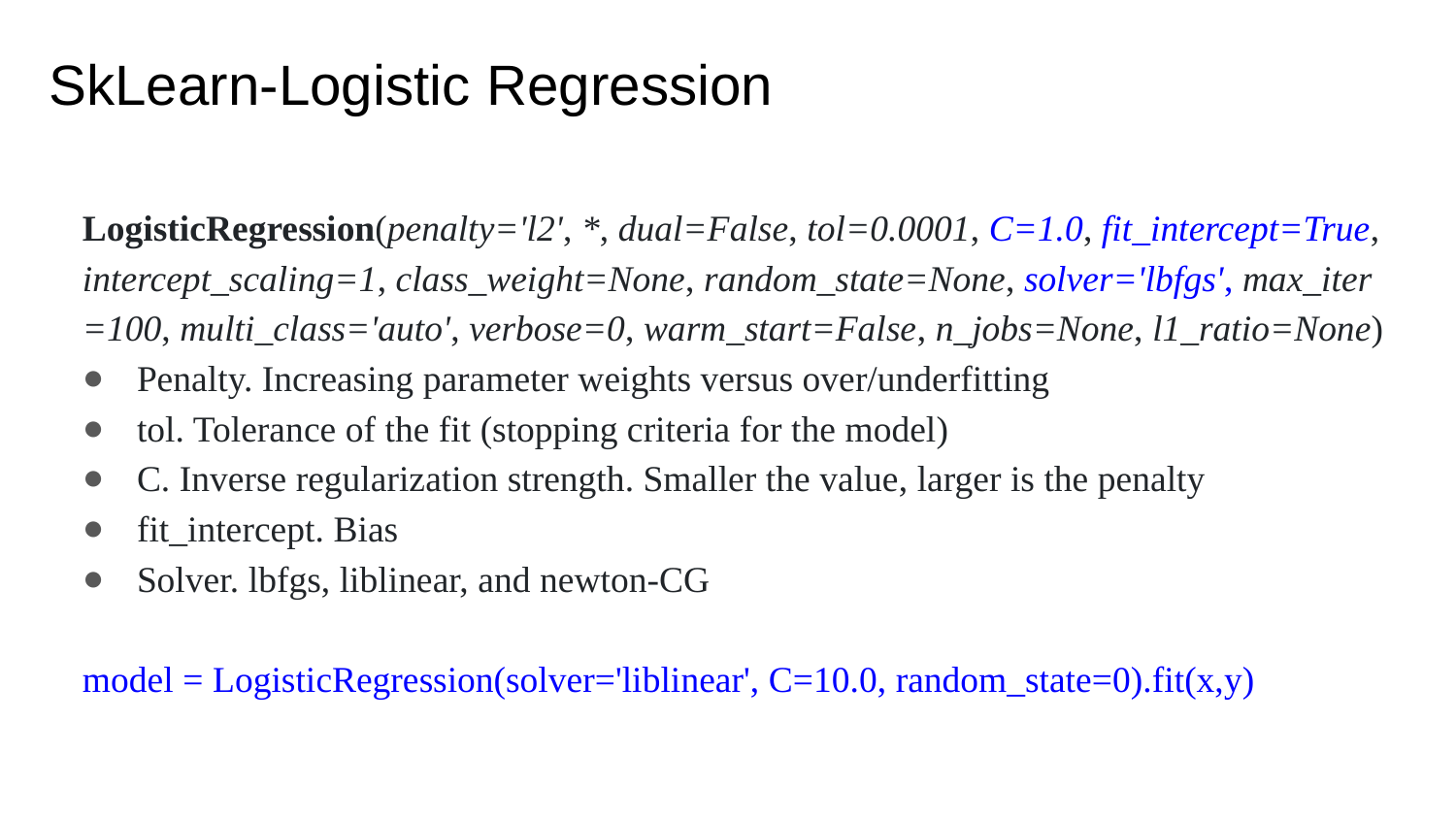

# SkLearn-Logistic Regression
LogisticRegression(penalty='l2', *, dual=False, tol=0.0001, C=1.0, fit_intercept=True, intercept_scaling=1, class_weight=None, random_state=None, solver='lbfgs', max_iter=100, multi_class='auto', verbose=0, warm_start=False, n_jobs=None, l1_ratio=None)
Penalty. Increasing parameter weights versus over/underfitting
tol. Tolerance of the fit (stopping criteria for the model)
C. Inverse regularization strength. Smaller the value, larger is the penalty
fit_intercept. Bias
Solver. lbfgs, liblinear, and newton-CG

model = LogisticRegression(solver='liblinear', C=10.0, random_state=0).fit(x,y)